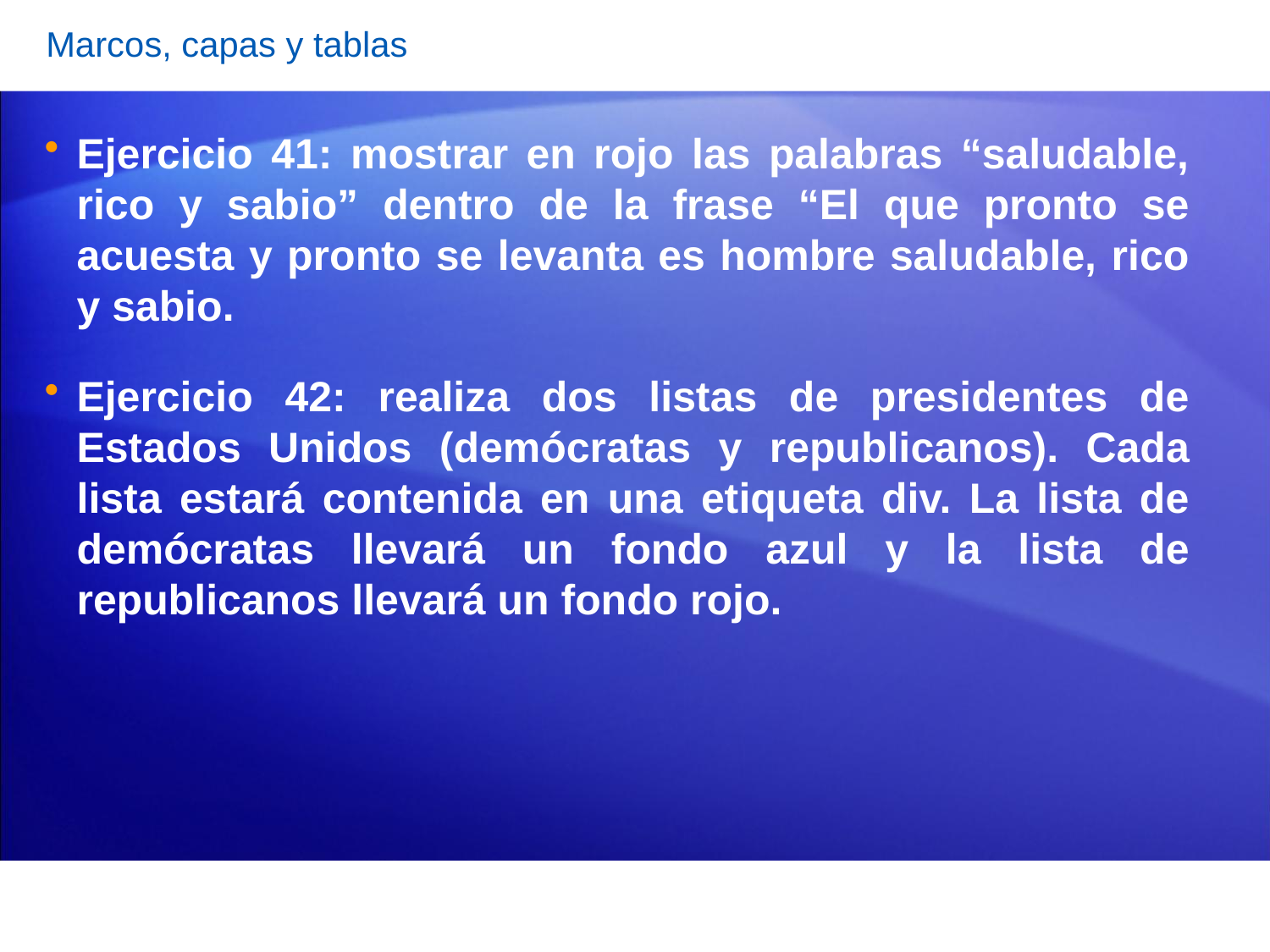

Marcos, capas y tablas

Ejercicio 41: mostrar en rojo las palabras “saludable, rico y sabio” dentro de la frase “El que pronto se acuesta y pronto se levanta es hombre saludable, rico y sabio.
Ejercicio 42: realiza dos listas de presidentes de Estados Unidos (demócratas y republicanos). Cada lista estará contenida en una etiqueta div. La lista de demócratas llevará un fondo azul y la lista de republicanos llevará un fondo rojo.